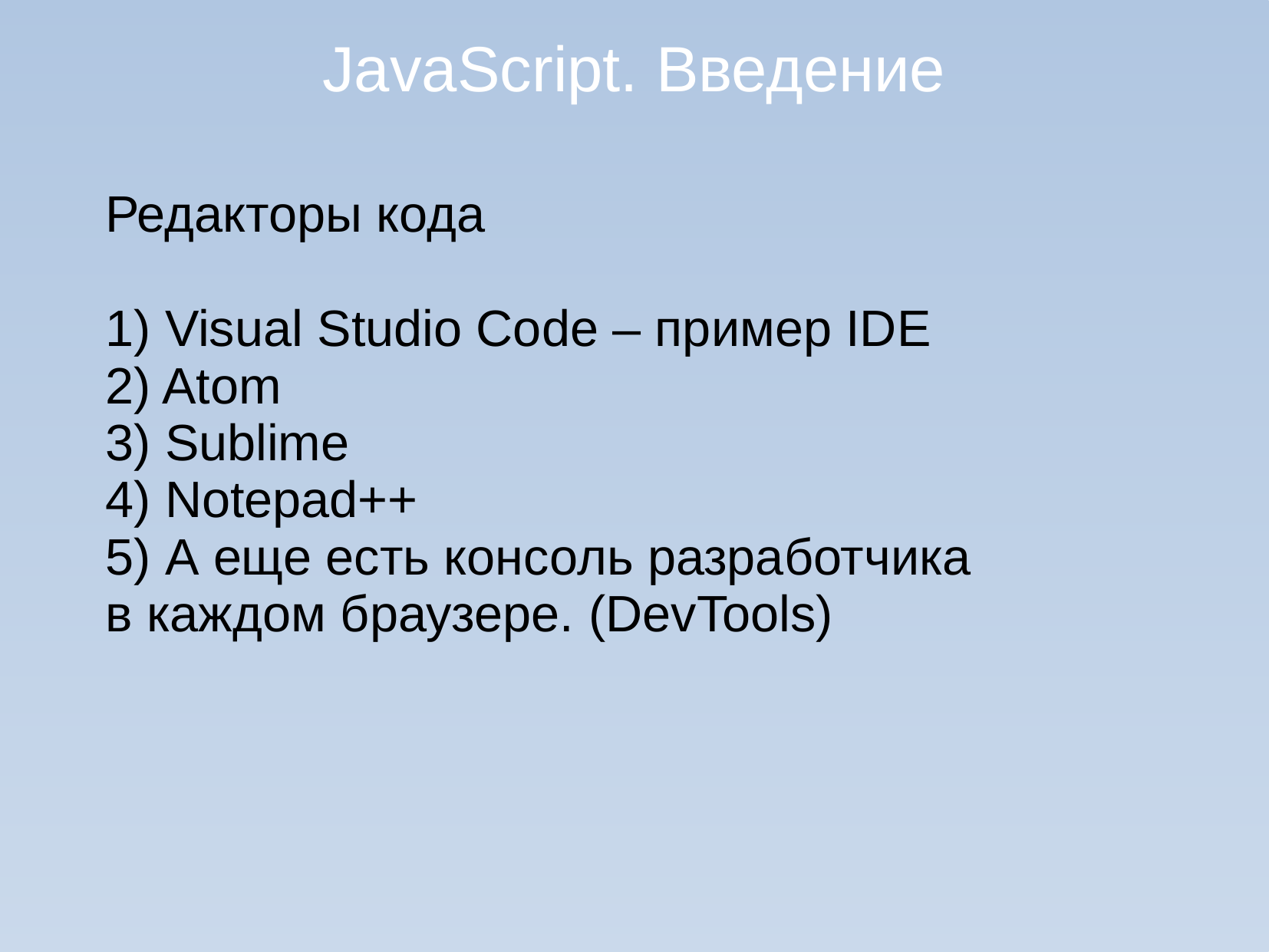

JavaScript. Введение
Редакторы кода

1) Visual Studio Code – пример IDE
2) Atom
3) Sublime
4) Notepad++
5) А еще есть консоль разработчика
в каждом браузере. (DevTools)